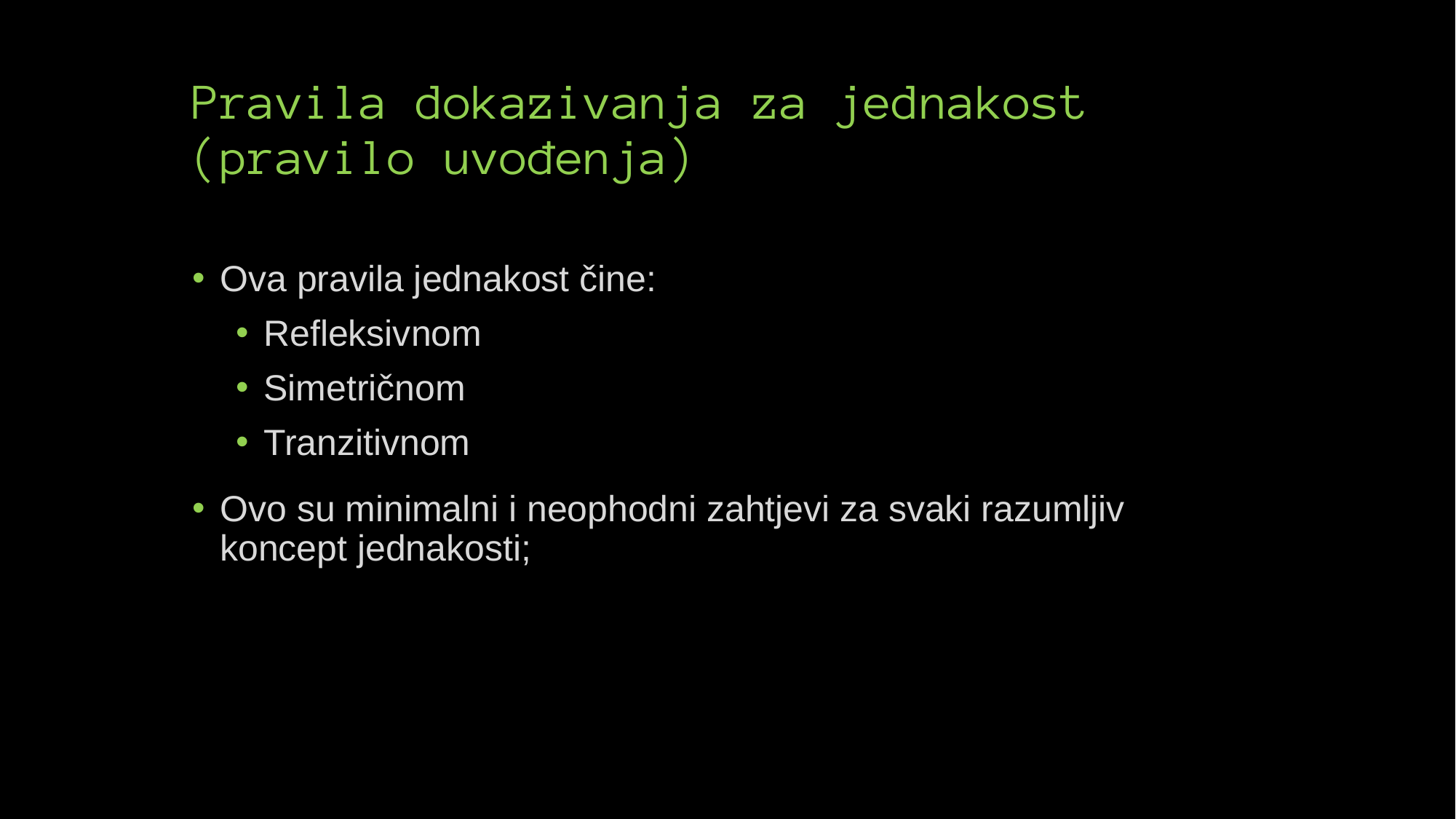

# Pravila dokazivanja za jednakost (pravilo uvođenja)
Ova pravila jednakost čine:
Refleksivnom
Simetričnom
Tranzitivnom
Ovo su minimalni i neophodni zahtjevi za svaki razumljiv koncept jednakosti;